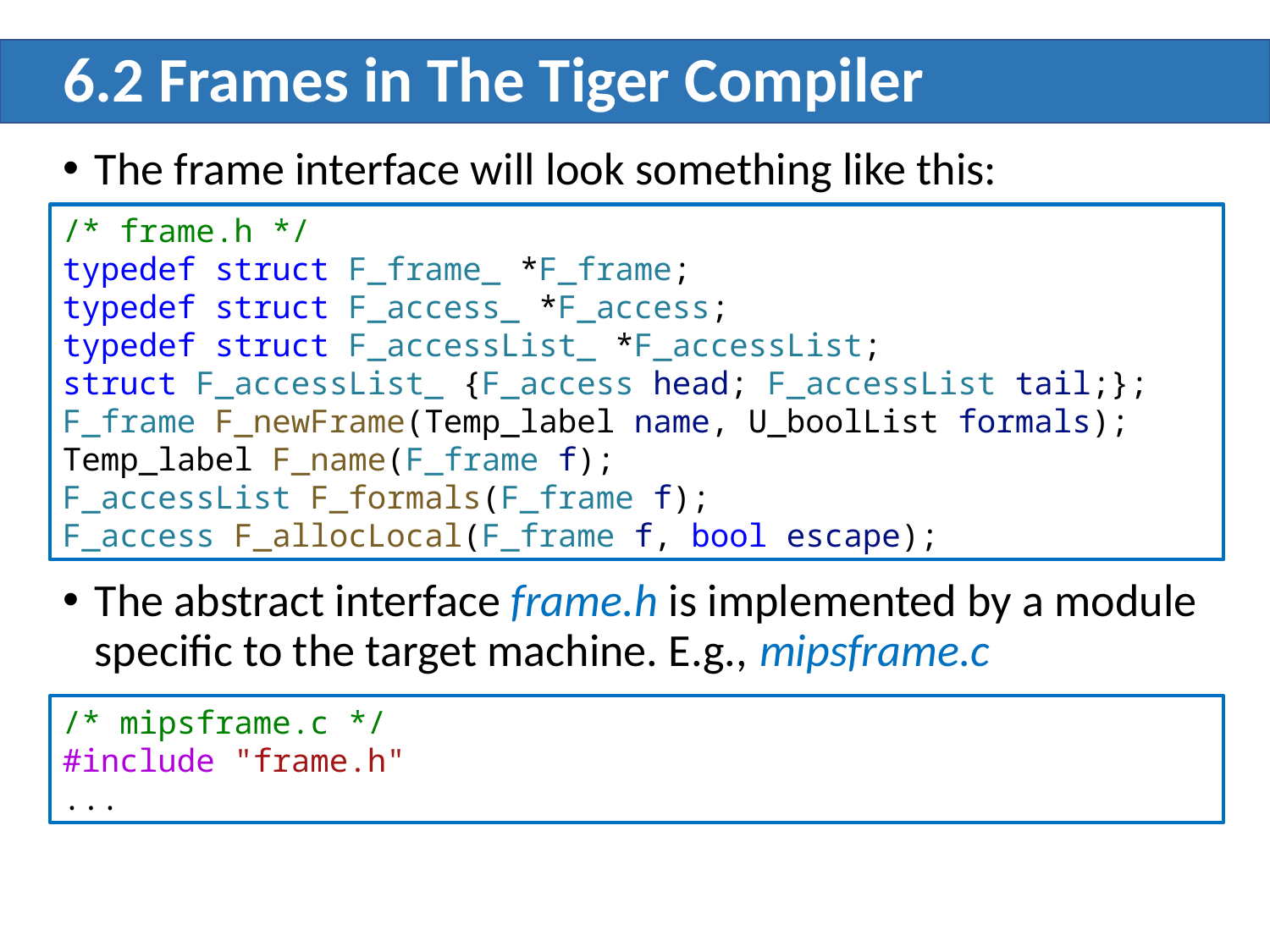

# 6.2 Frames in The Tiger Compiler
The frame interface will look something like this:
/* frame.h */
typedef struct F_frame_ *F_frame;
typedef struct F_access_ *F_access;
typedef struct F_accessList_ *F_accessList;
struct F_accessList_ {F_access head; F_accessList tail;};
F_frame F_newFrame(Temp_label name, U_boolList formals);
Temp_label F_name(F_frame f);
F_accessList F_formals(F_frame f);
F_access F_allocLocal(F_frame f, bool escape);
The abstract interface frame.h is implemented by a module specific to the target machine. E.g., mipsframe.c

/* mipsframe.c */
#include "frame.h"
...